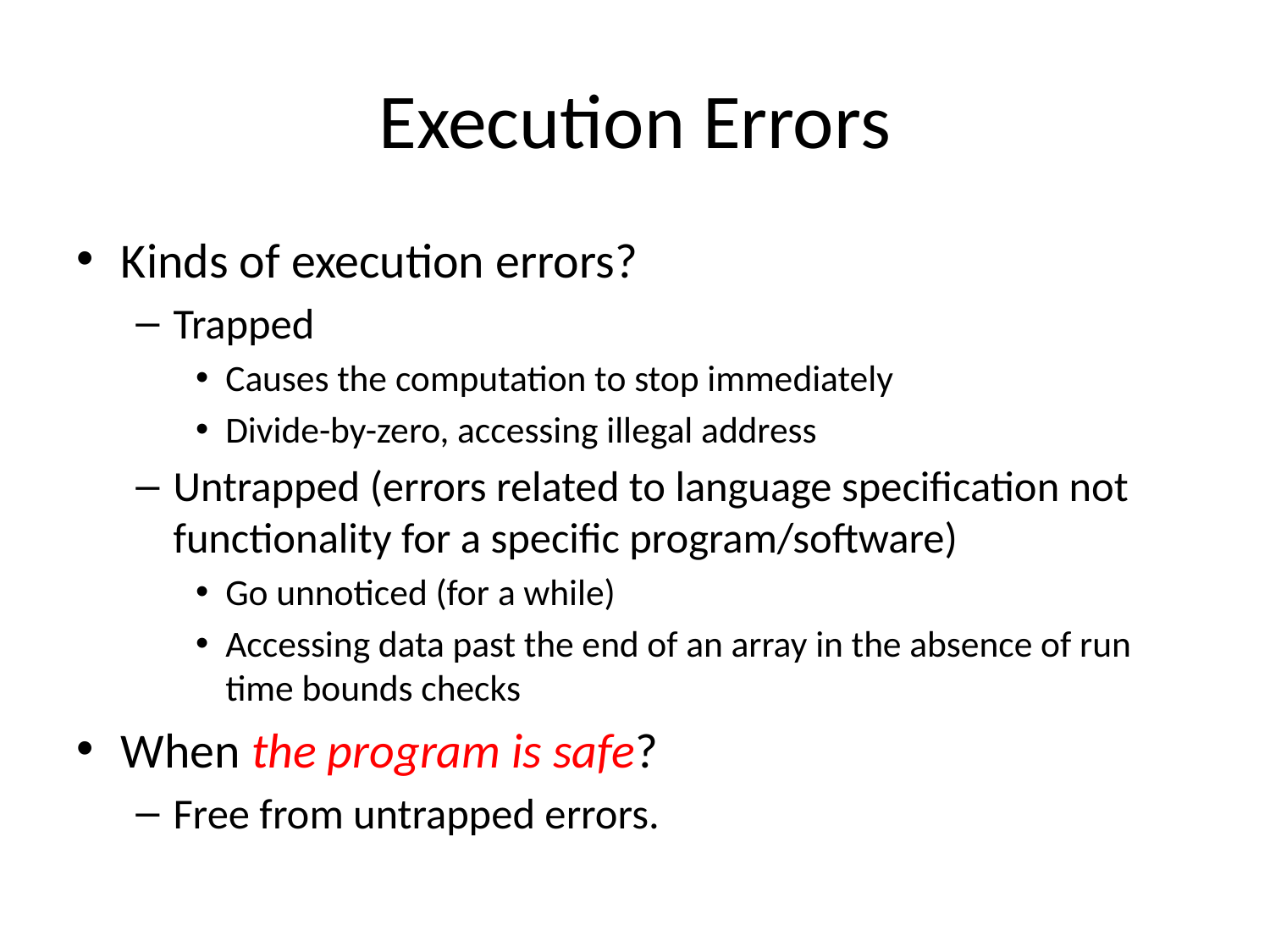

# Execution Errors
Kinds of execution errors?
Trapped
Causes the computation to stop immediately
Divide-by-zero, accessing illegal address
Untrapped (errors related to language specification not functionality for a specific program/software)
Go unnoticed (for a while)
Accessing data past the end of an array in the absence of run time bounds checks
When the program is safe?
Free from untrapped errors.